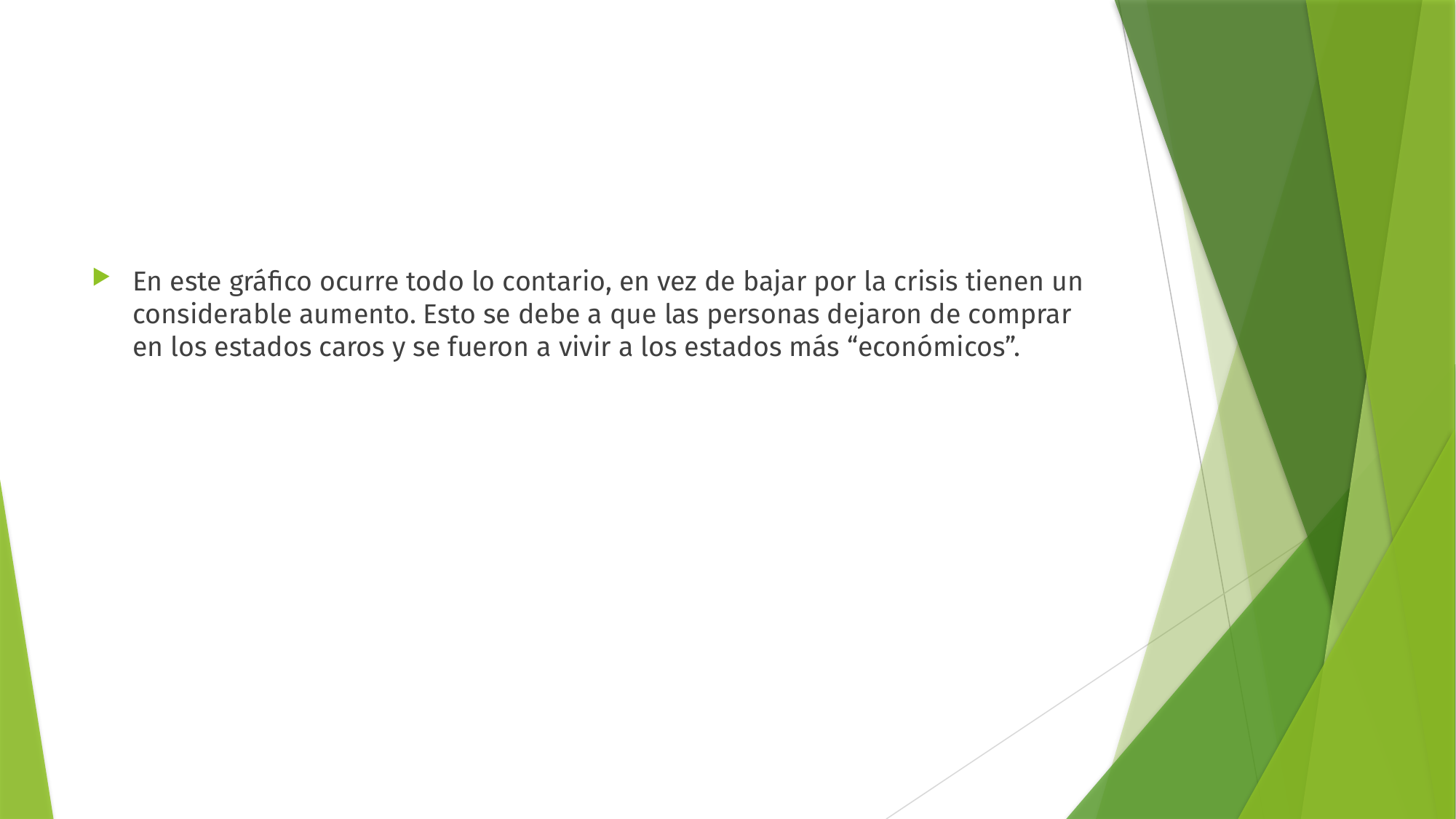

En este gráfico ocurre todo lo contario, en vez de bajar por la crisis tienen un considerable aumento. Esto se debe a que las personas dejaron de comprar en los estados caros y se fueron a vivir a los estados más “económicos”.